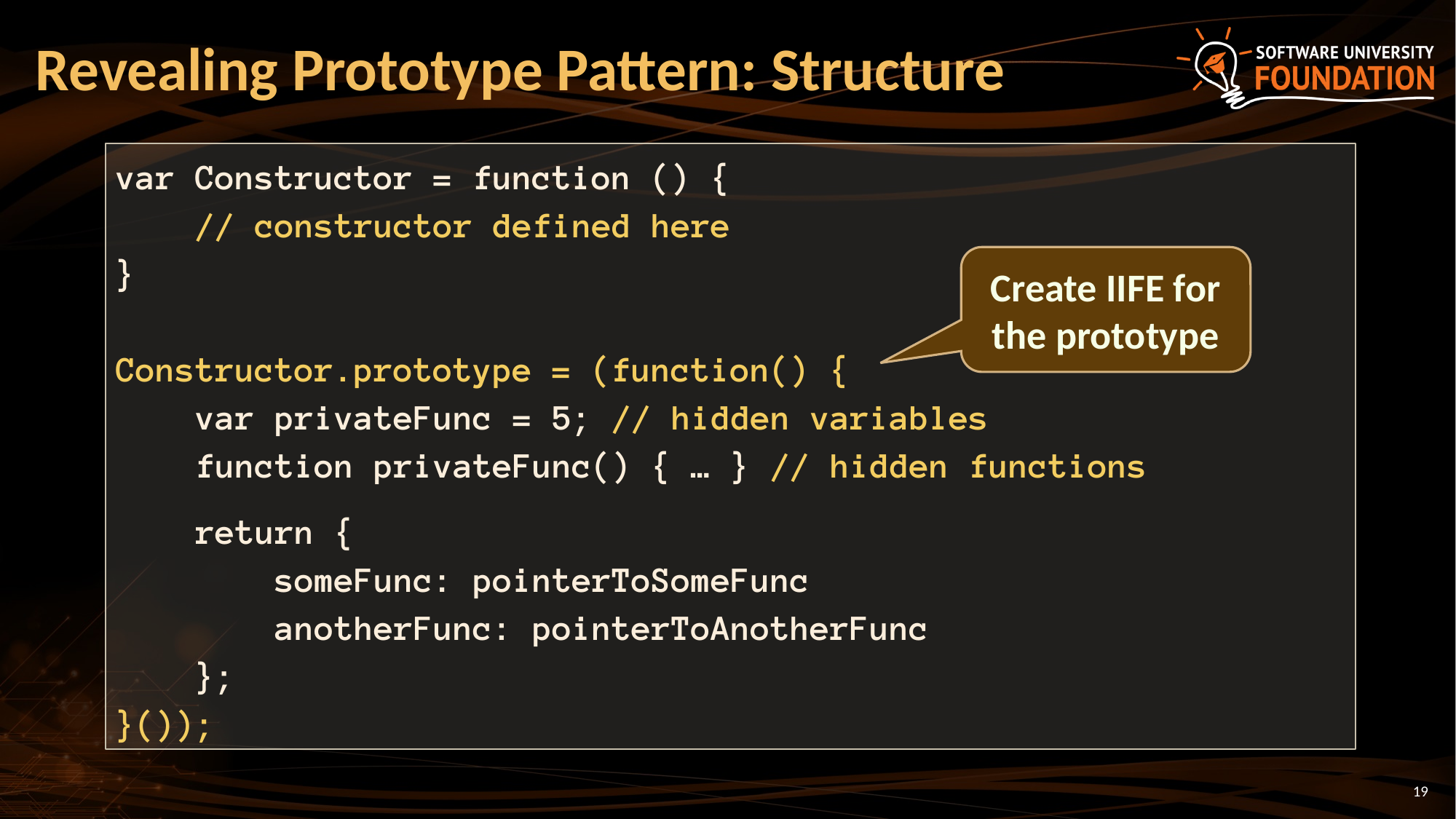

# Revealing Prototype Pattern: Structure
var Constructor = function () {
    // constructor defined here
}

Constructor.prototype = (function() {
    var privateFunc = 5; // hidden variables
    function privateFunc() { … } // hidden functions
    return {
        someFunc: pointerToSomeFunc
        anotherFunc: pointerToAnotherFunc
    };
}());
Create IIFE for the prototype
19